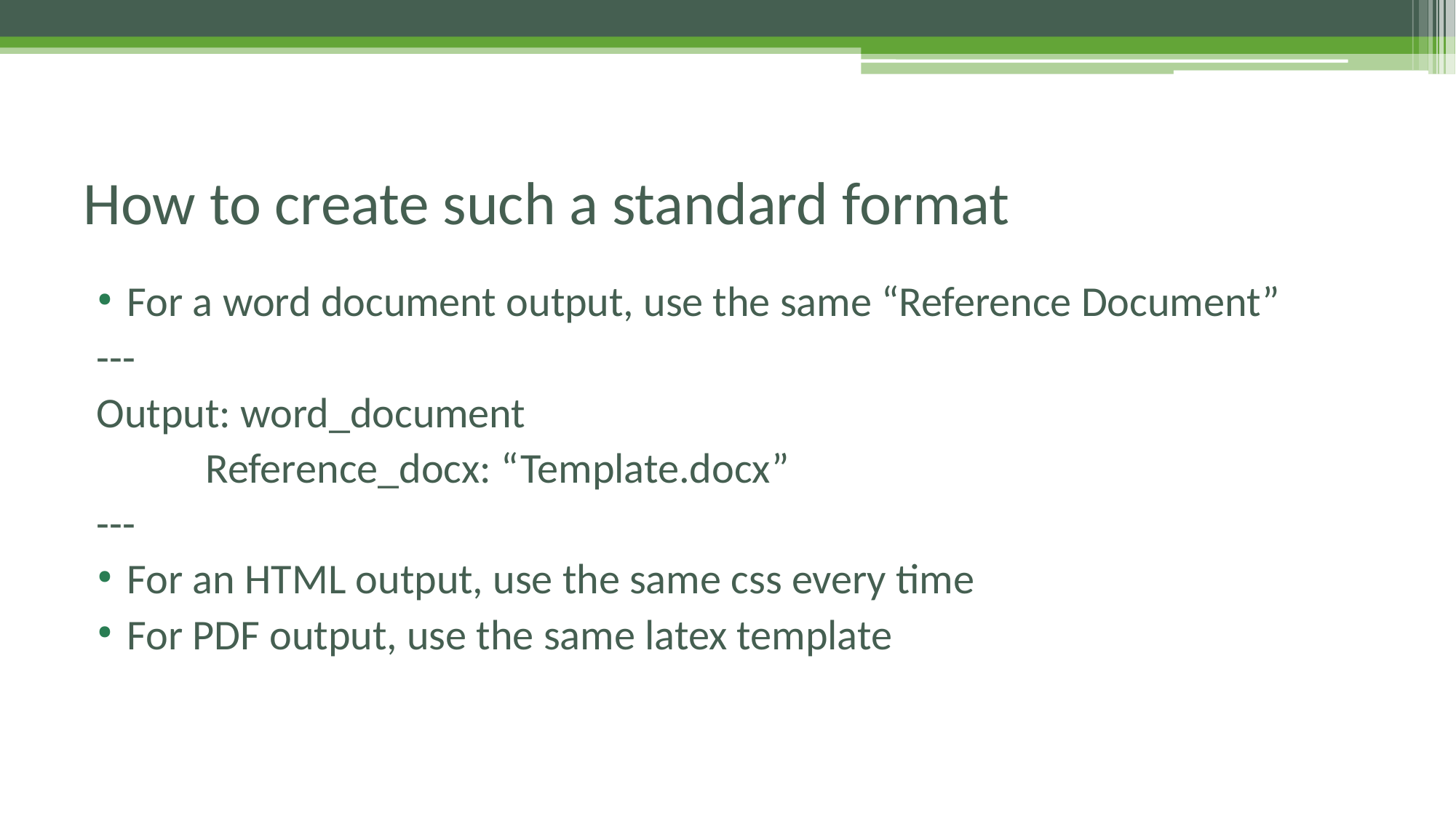

# How to create such a standard format
For a word document output, use the same “Reference Document”
---
Output: word_document
	Reference_docx: “Template.docx”
---
For an HTML output, use the same css every time
For PDF output, use the same latex template